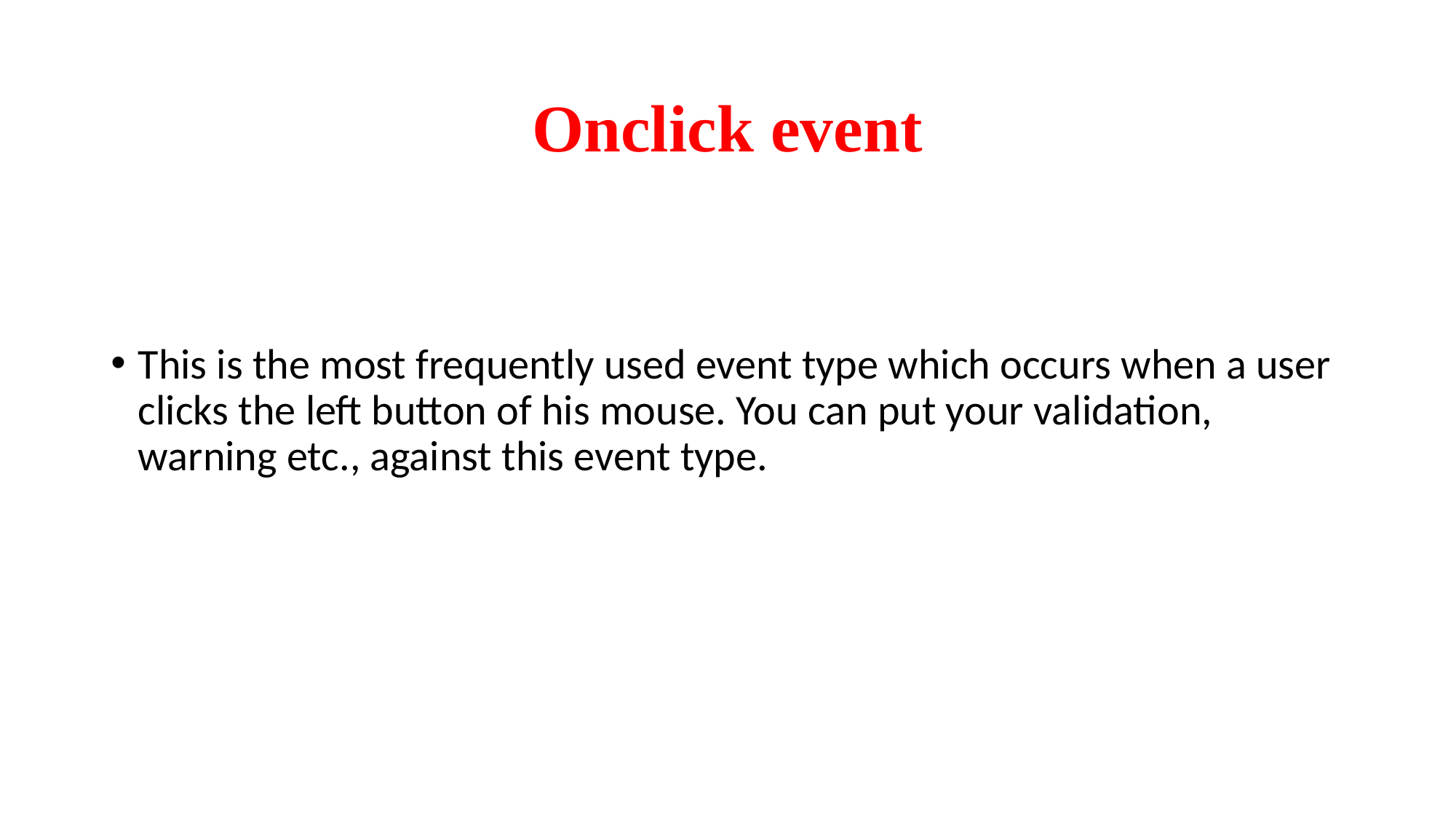

# Onclick event

This is the most frequently used event type which occurs when a user clicks the left button of his mouse. You can put your validation, warning etc., against this event type.